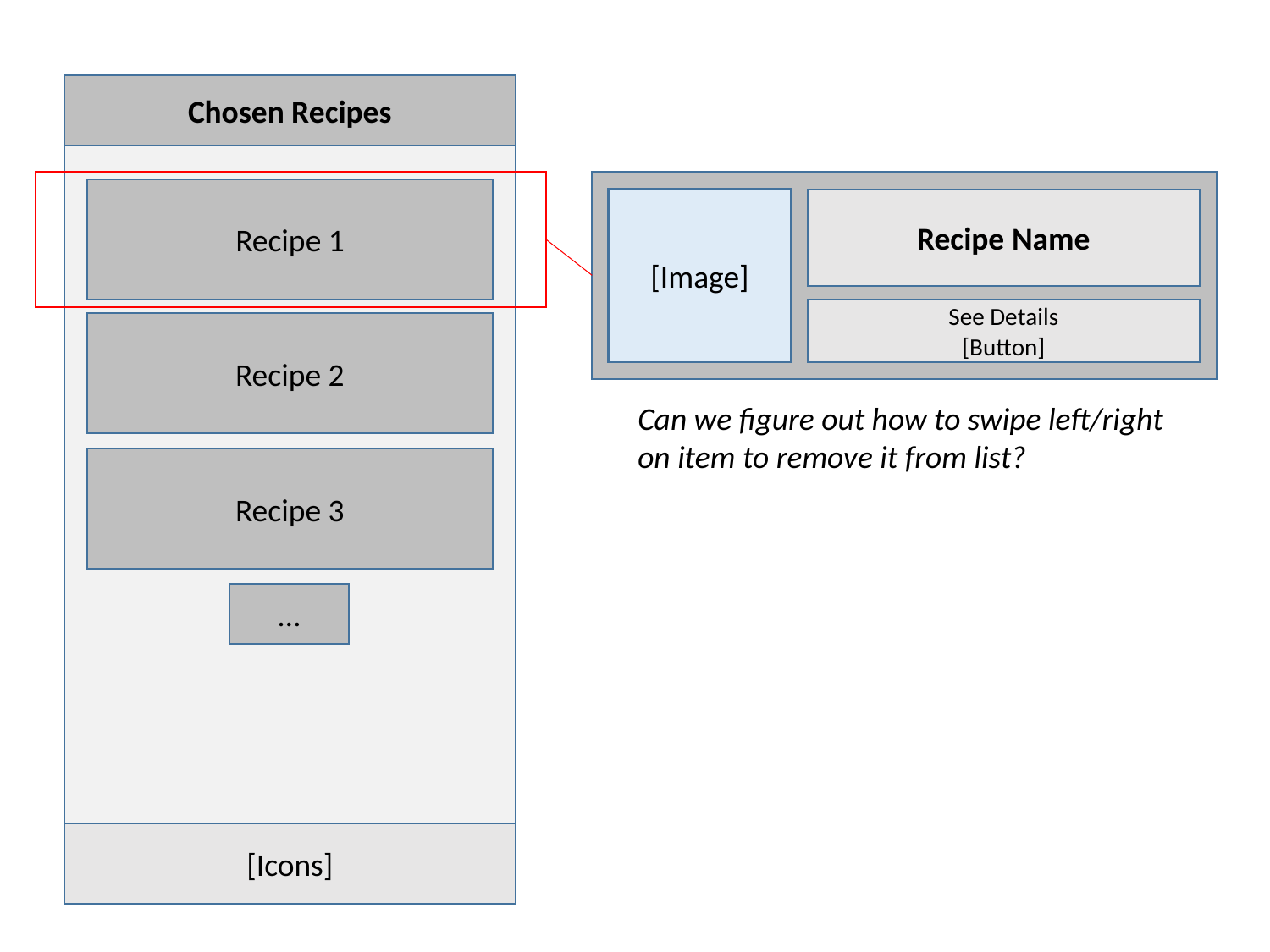

Chosen Recipes

Recipe 1
[Image]
Recipe Name
See Details
[Button]
Recipe 2
Can we figure out how to swipe left/right on item to remove it from list?
Recipe 3
…
[Icons]